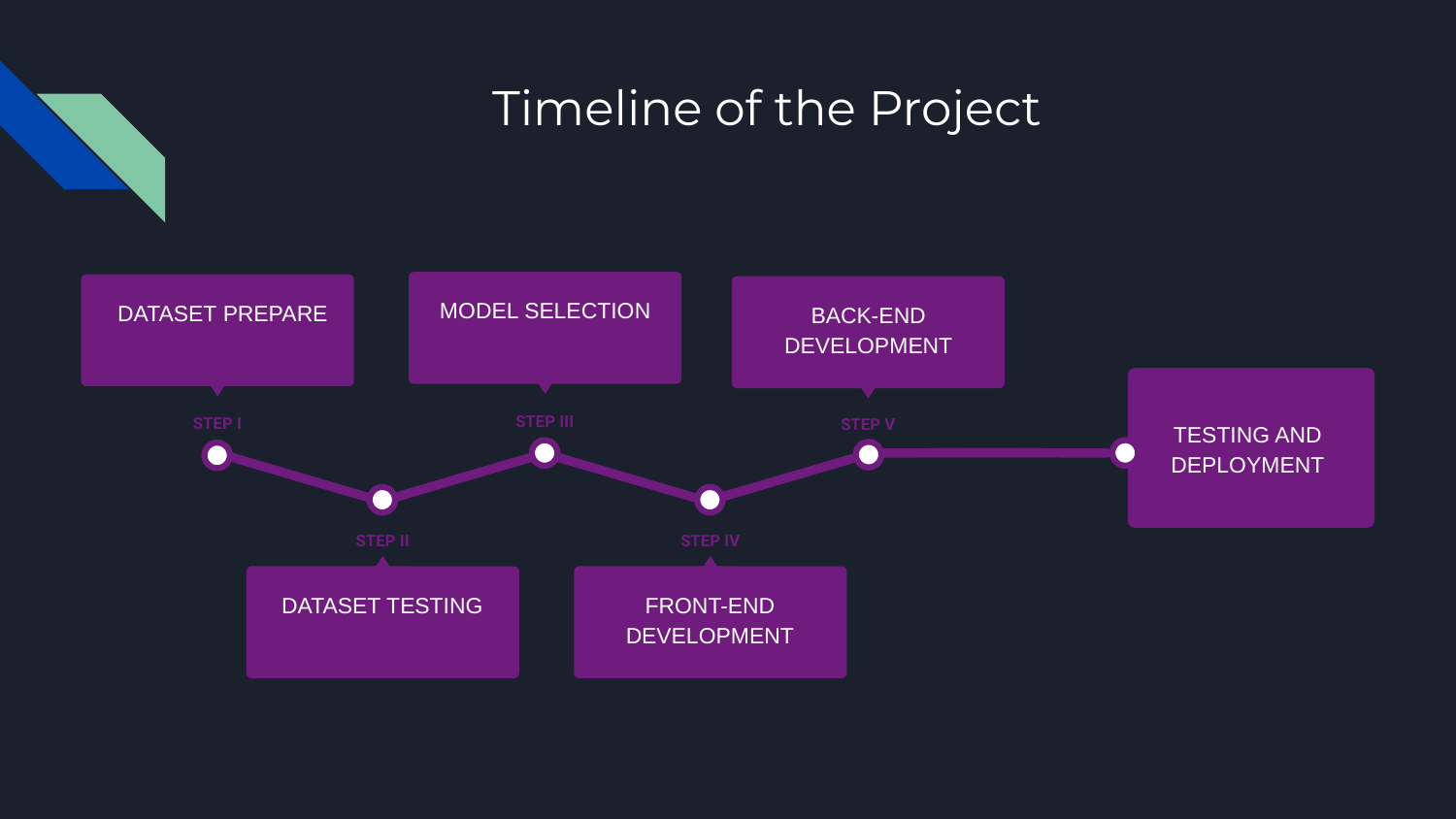

# Timeline of the Project

MODEL SELECTION

STEP III

DATASET PREPARE

STEP I

STEP V

BACK-END DEVELOPMENT

TESTING AND DEPLOYMENT

STEP II

DATASET TESTING

STEP IV

FRONT-END DEVELOPMENT